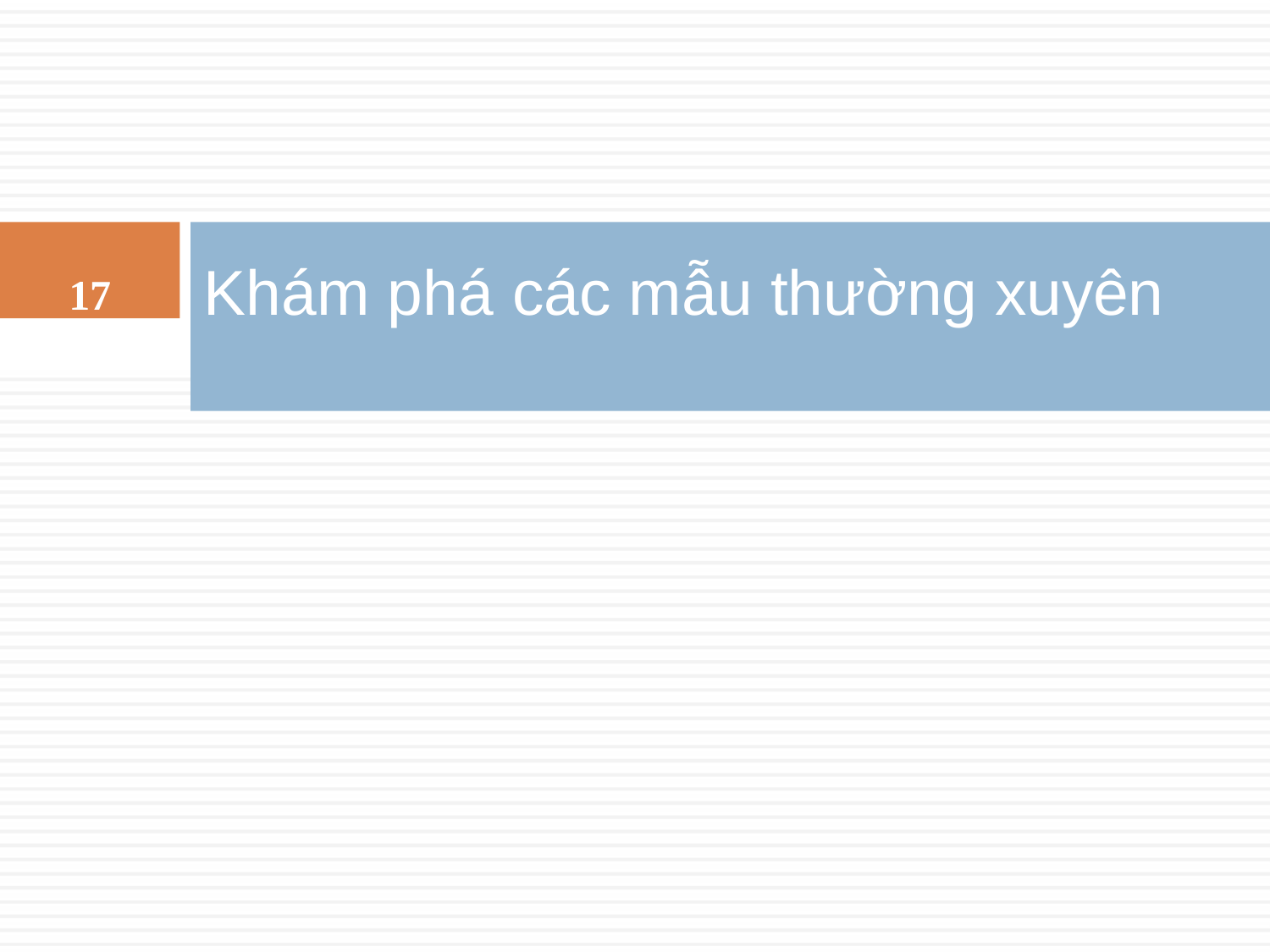

17
# Khám phá các mẫu thường xuyên